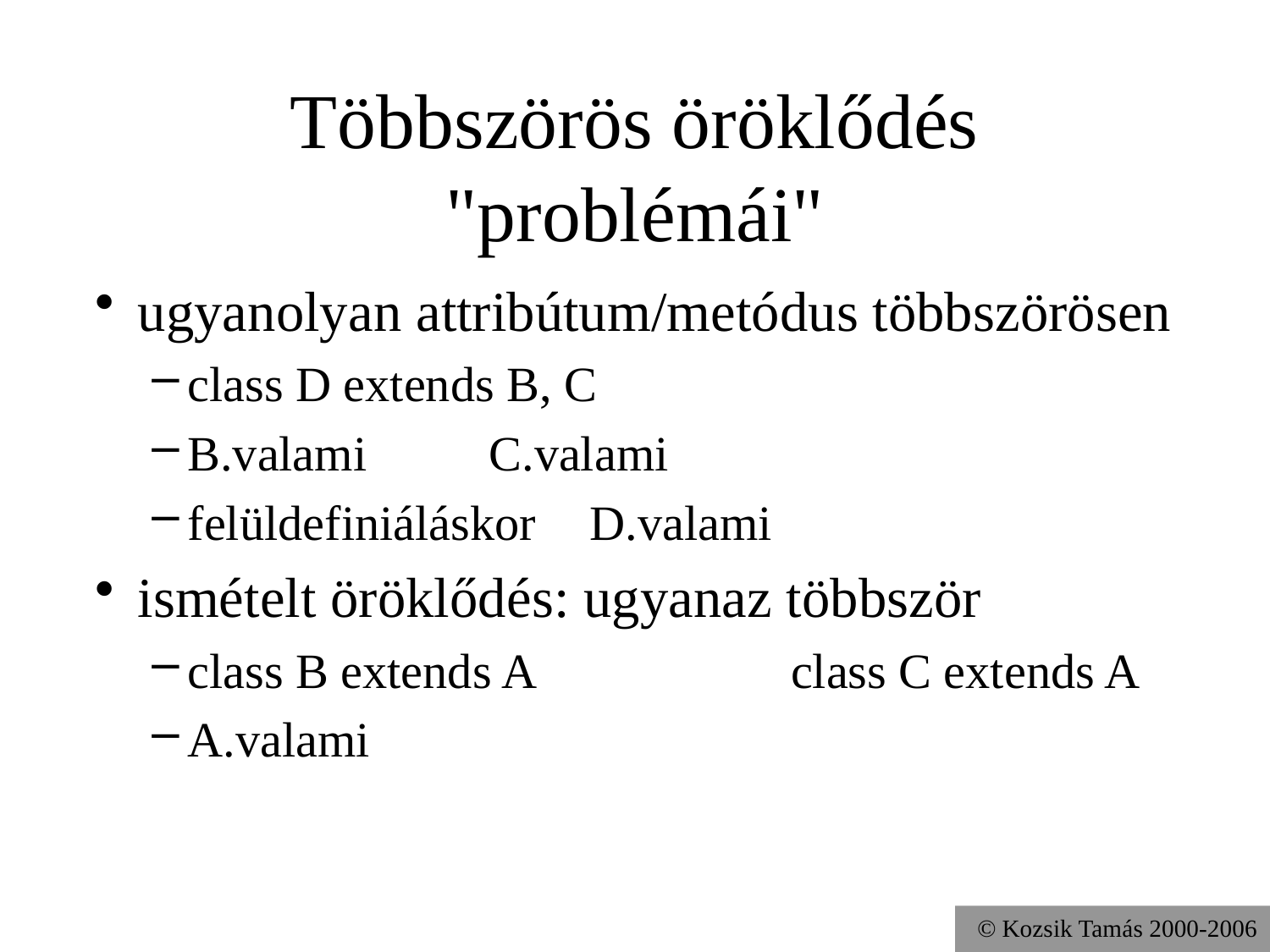

# Többszörös öröklődés "problémái"
ugyanolyan attribútum/metódus többszörösen
class D extends B, C
B.valami		C.valami
felüldefiniáláskor	D.valami
ismételt öröklődés: ugyanaz többször
class B extends A			class C extends A
A.valami
© Kozsik Tamás 2000-2006